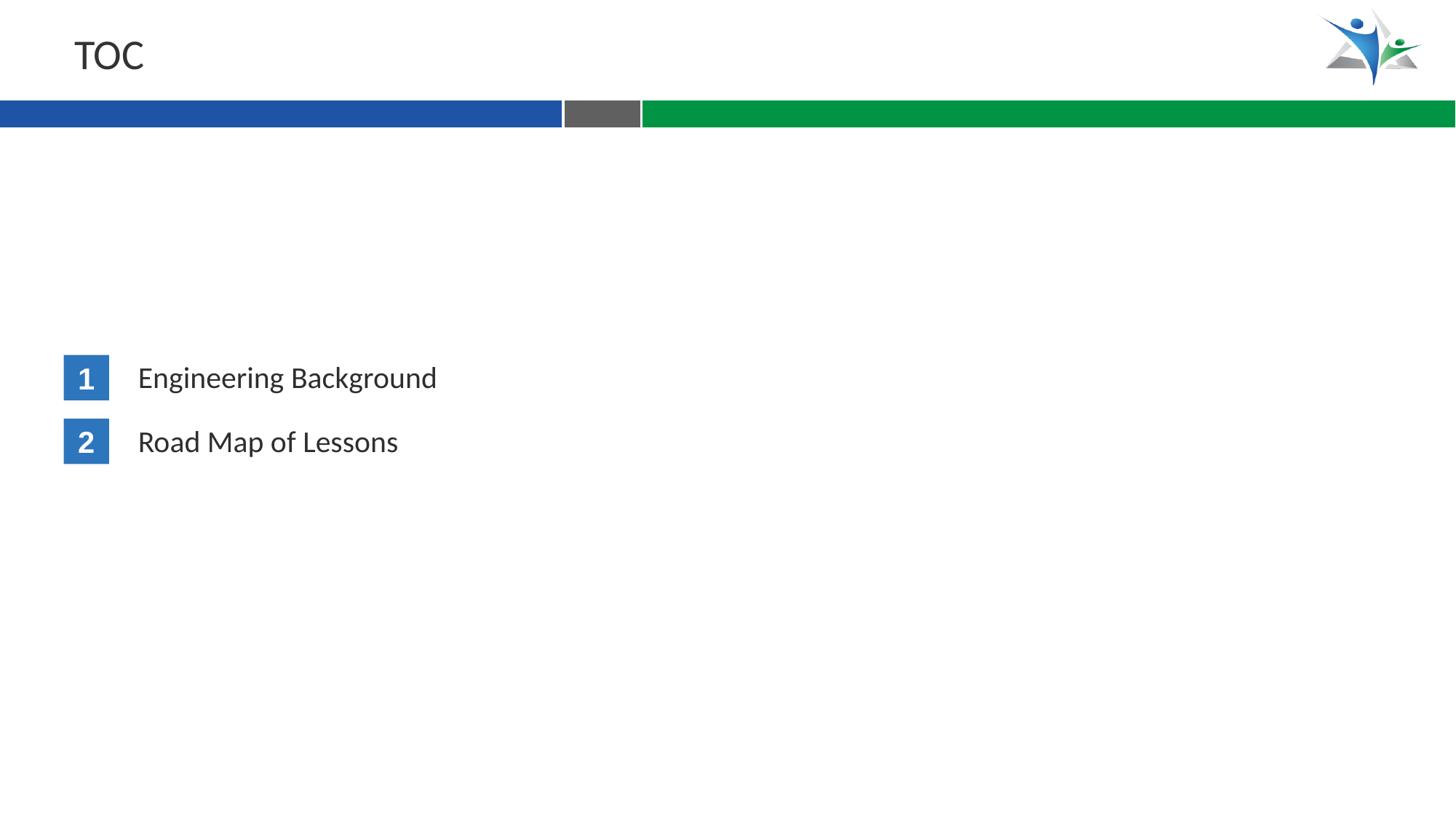

Toc
Engineering Background
1
Road Map of Lessons
2